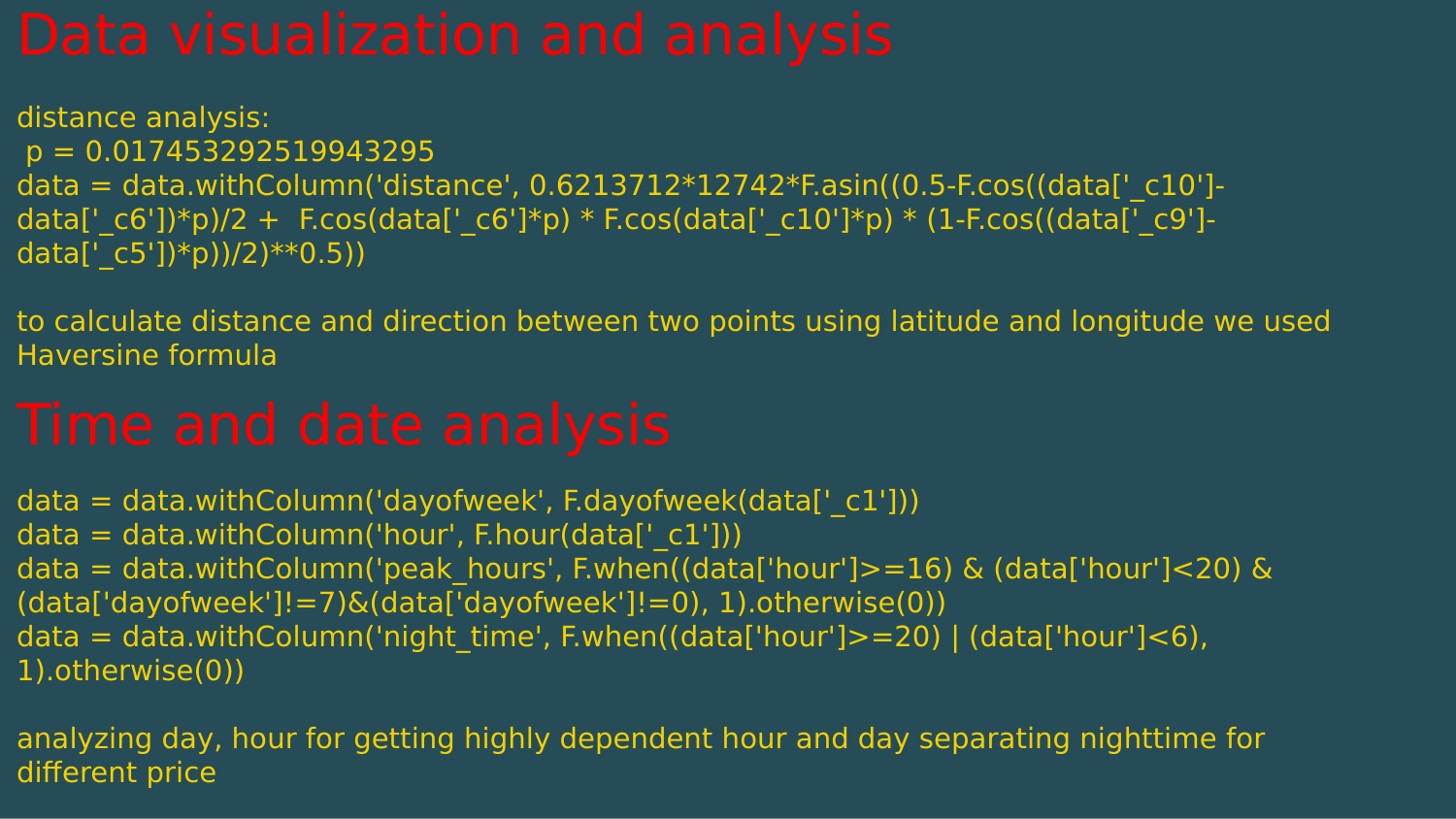

# Data visualization and analysis distance analysis:  p = 0.017453292519943295
data = data.withColumn('distance', 0.6213712*12742*F.asin((0.5-F.cos((data['_c10']-data['_c6'])*p)/2 +  F.cos(data['_c6']*p) * F.cos(data['_c10']*p) * (1-F.cos((data['_c9']-data['_c5'])*p))/2)**0.5))
to calculate distance and direction between two points using latitude and longitude we used Haversine formula
Time and date analysis
data = data.withColumn('dayofweek', F.dayofweek(data['_c1']))
data = data.withColumn('hour', F.hour(data['_c1']))
data = data.withColumn('peak_hours', F.when((data['hour']>=16) & (data['hour']<20) & (data['dayofweek']!=7)&(data['dayofweek']!=0), 1).otherwise(0))
data = data.withColumn('night_time', F.when((data['hour']>=20) | (data['hour']<6), 1).otherwise(0))
analyzing day, hour for getting highly dependent hour and day separating nighttime for different price